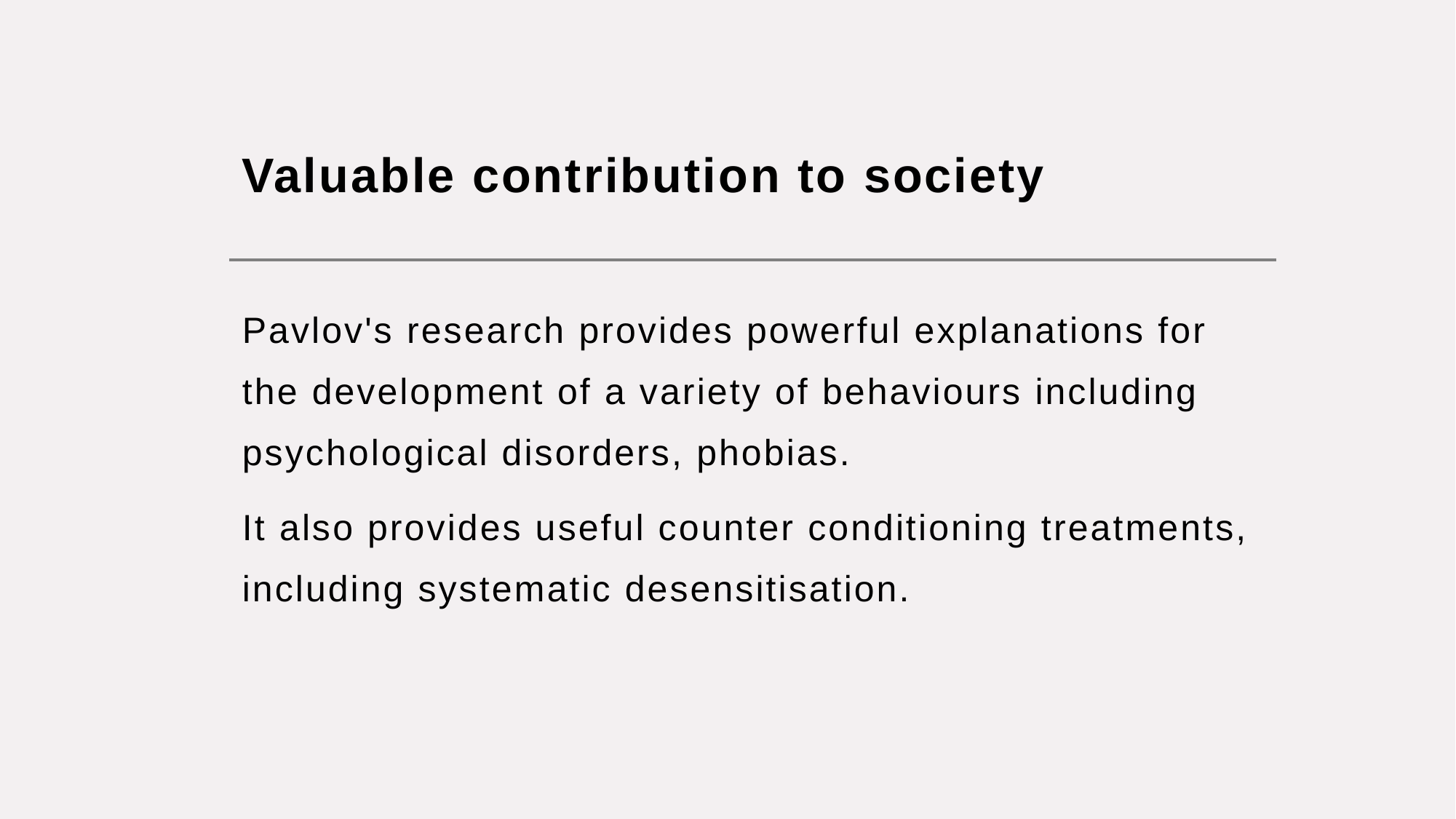

# Valuable contribution to society
Pavlov's research provides powerful explanations for the development of a variety of behaviours including psychological disorders, phobias.
It also provides useful counter conditioning treatments, including systematic desensitisation.